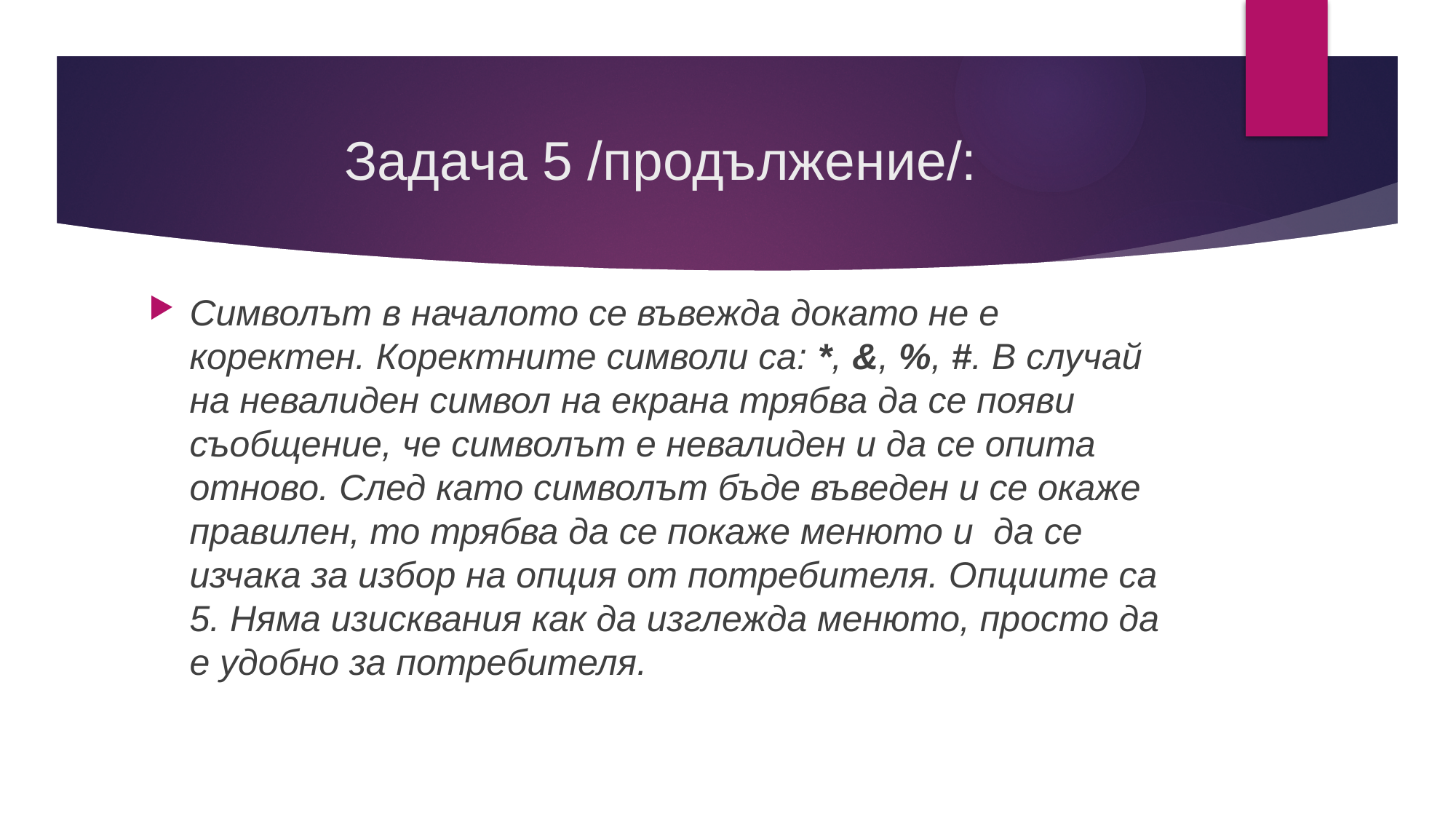

# Задача 5 /продължение/:
Символът в началото се въвежда докато не е коректен. Коректните символи са: *, &, %, #. В случай на невалиден символ на екрана трябва да се появи съобщение, че символът е невалиден и да се опита отново. След като символът бъде въведен и се окаже правилен, то трябва да се покаже менюто и  да се изчака за избор на опция от потребителя. Опциите са 5. Няма изисквания как да изглежда менюто, просто да е удобно за потребителя.